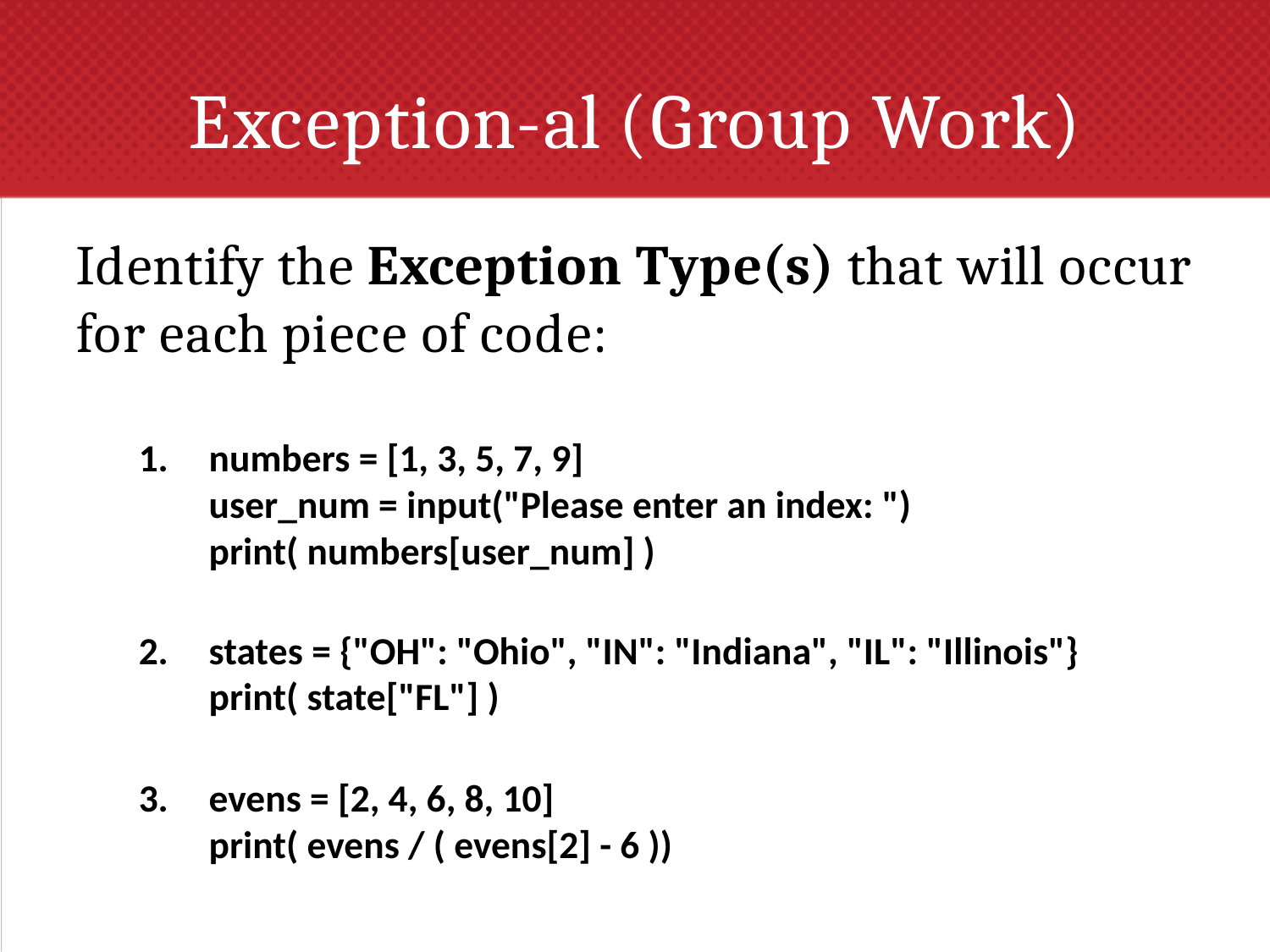

# Exception-al (Group Work)
Identify the Exception Type(s) that will occur for each piece of code:

numbers = [1, 3, 5, 7, 9]
user_num = input("Please enter an index: ")
print( numbers[user_num] )
states = {"OH": "Ohio", "IN": "Indiana", "IL": "Illinois"}
print( state["FL"] )
evens = [2, 4, 6, 8, 10]
print( evens / ( evens[2] - 6 ))